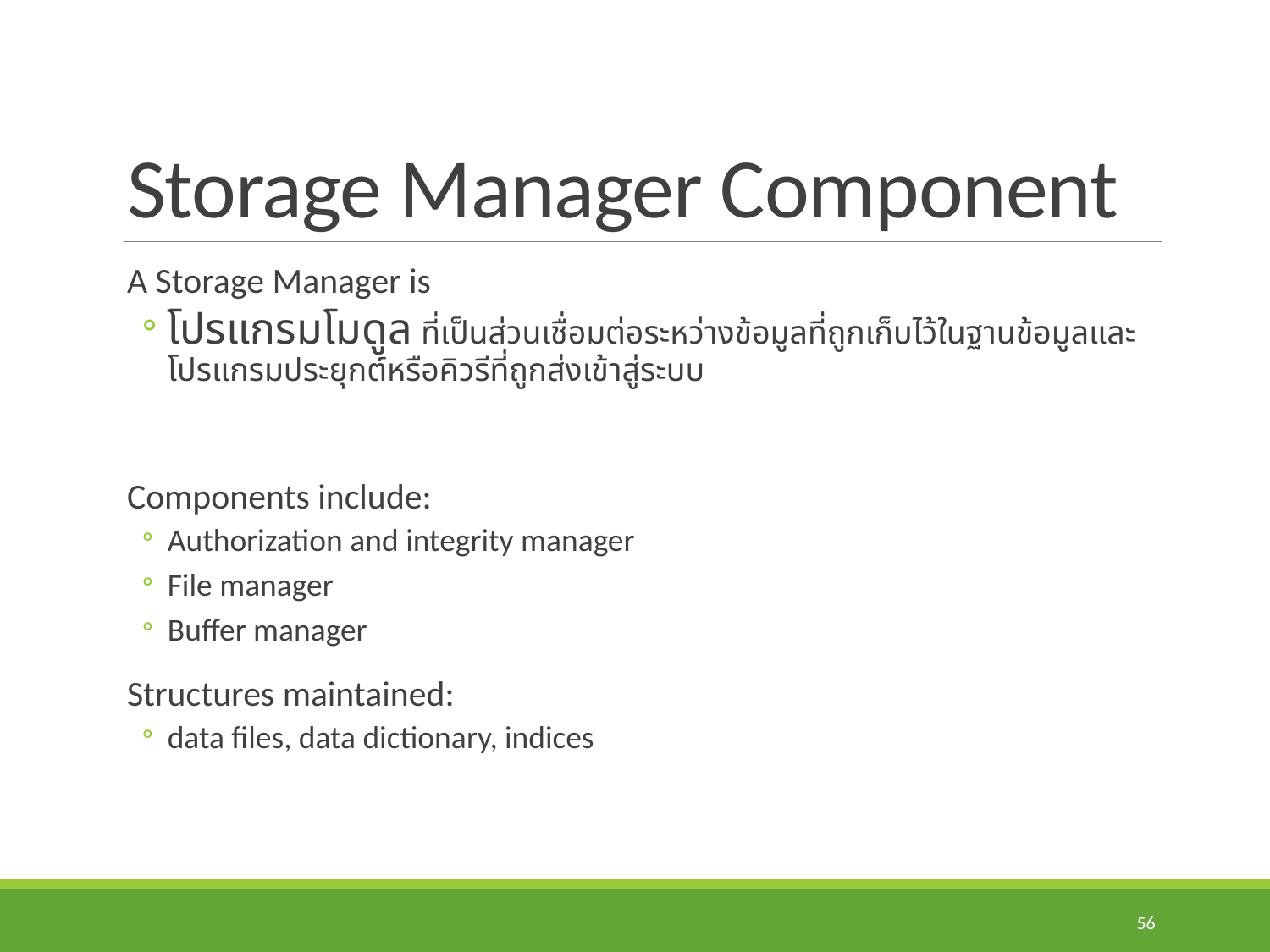

# Storage Manager Component
A Storage Manager is
โปรแกรมโมดูล ที่เป็นส่วนเชื่อมต่อระหว่างข้อมูลที่ถูกเก็บไว้ในฐานข้อมูลและ โปรแกรมประยุกต์หรือคิวรีที่ถูกส่งเข้าสู่ระบบ

Components include:
Authorization and integrity manager
File manager
Buffer manager
Structures maintained:
data files, data dictionary, indices
56